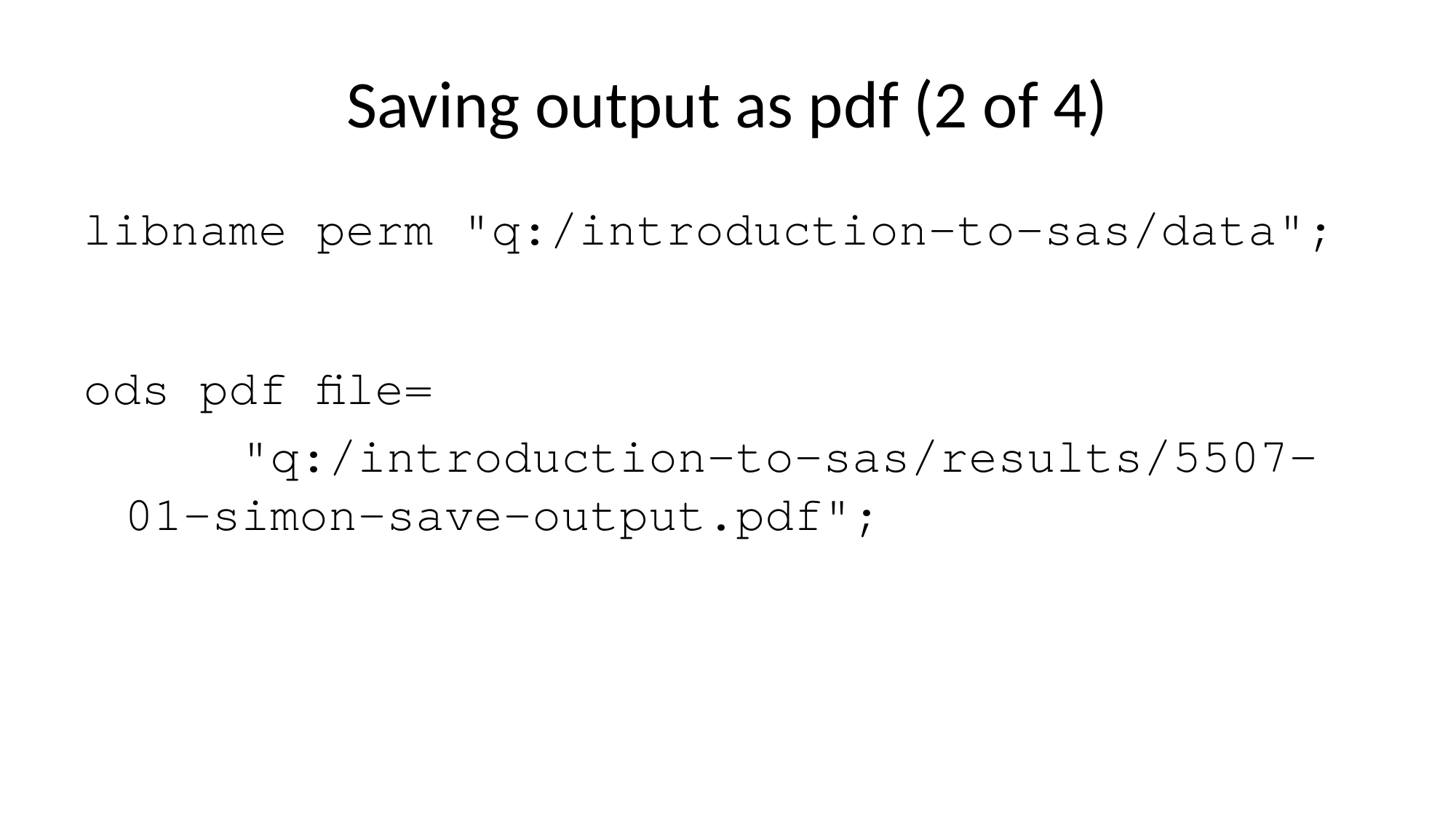

# Saving output as pdf (2 of 4)
libname perm "q:/introduction-to-sas/data";

ods pdf file=
    "q:/introduction-to-sas/results/5507-01-simon-save-output.pdf";